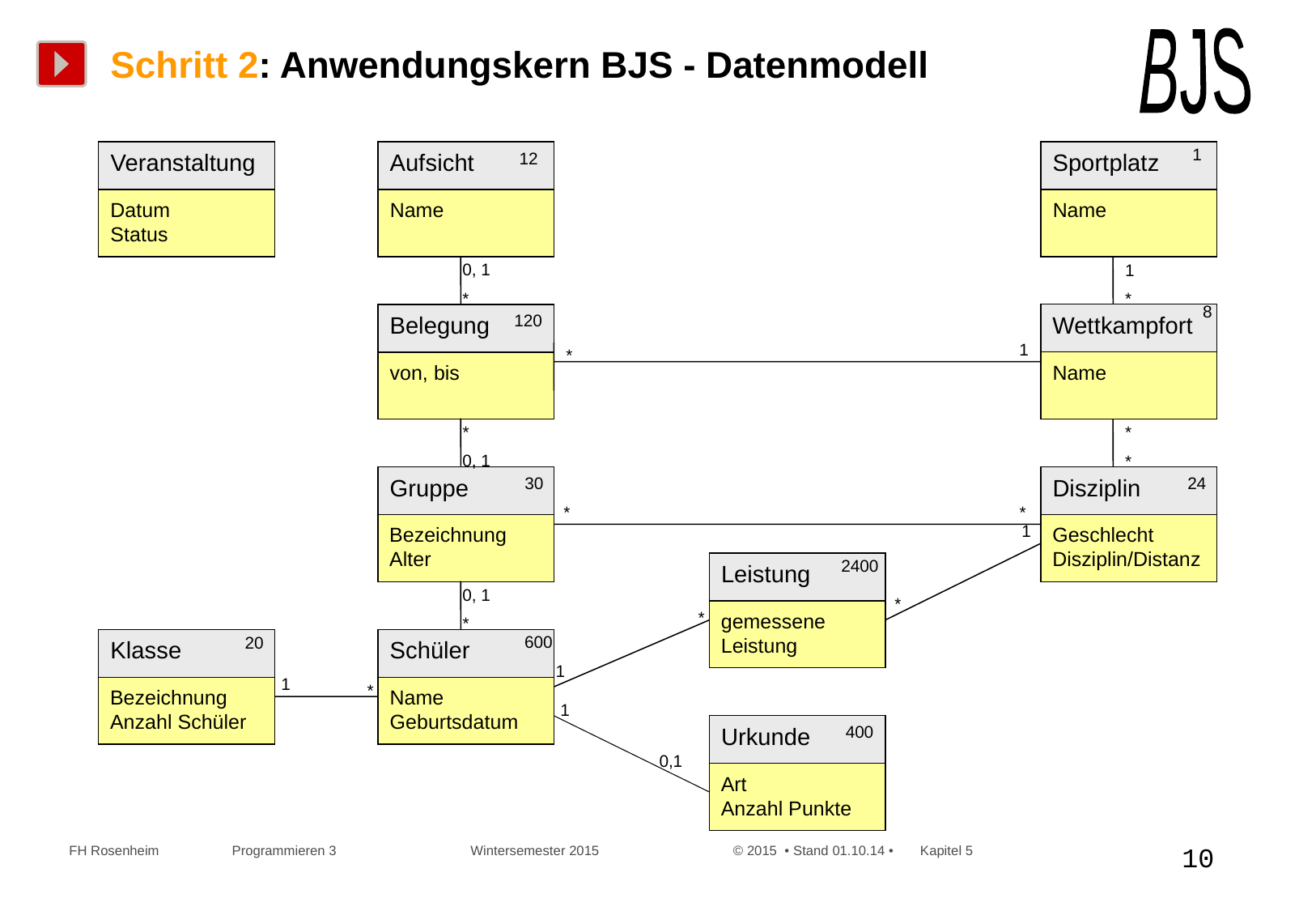

BJS
# Schritt 2: Anwendungskern BJS - Datenmodell
1

Veranstaltung

Datum
Status

Aufsicht

Name

12

Sportplatz

Name

1
*
0, 1

*
8

Wettkampfort

Name

Belegung

von, bis

120
1
*

*
0, 1

*
*

Gruppe

Bezeichnung
Alter

30

Disziplin

Geschlecht
Disziplin/Distanz

24
*
*
1

2400

Leistung

gemessene
Leistung

0, 1
*

*
*

600
20

Klasse

Bezeichnung
Anzahl Schüler

Schüler

Name
Geburtsdatum

1
1
*
1

Urkunde

Art
Anzahl Punkte

400

0,1
     FH Rosenheim                   Programmieren 3                                   Wintersemester 2015                                   © 2015  • Stand 01.10.14 •       Kapitel 5